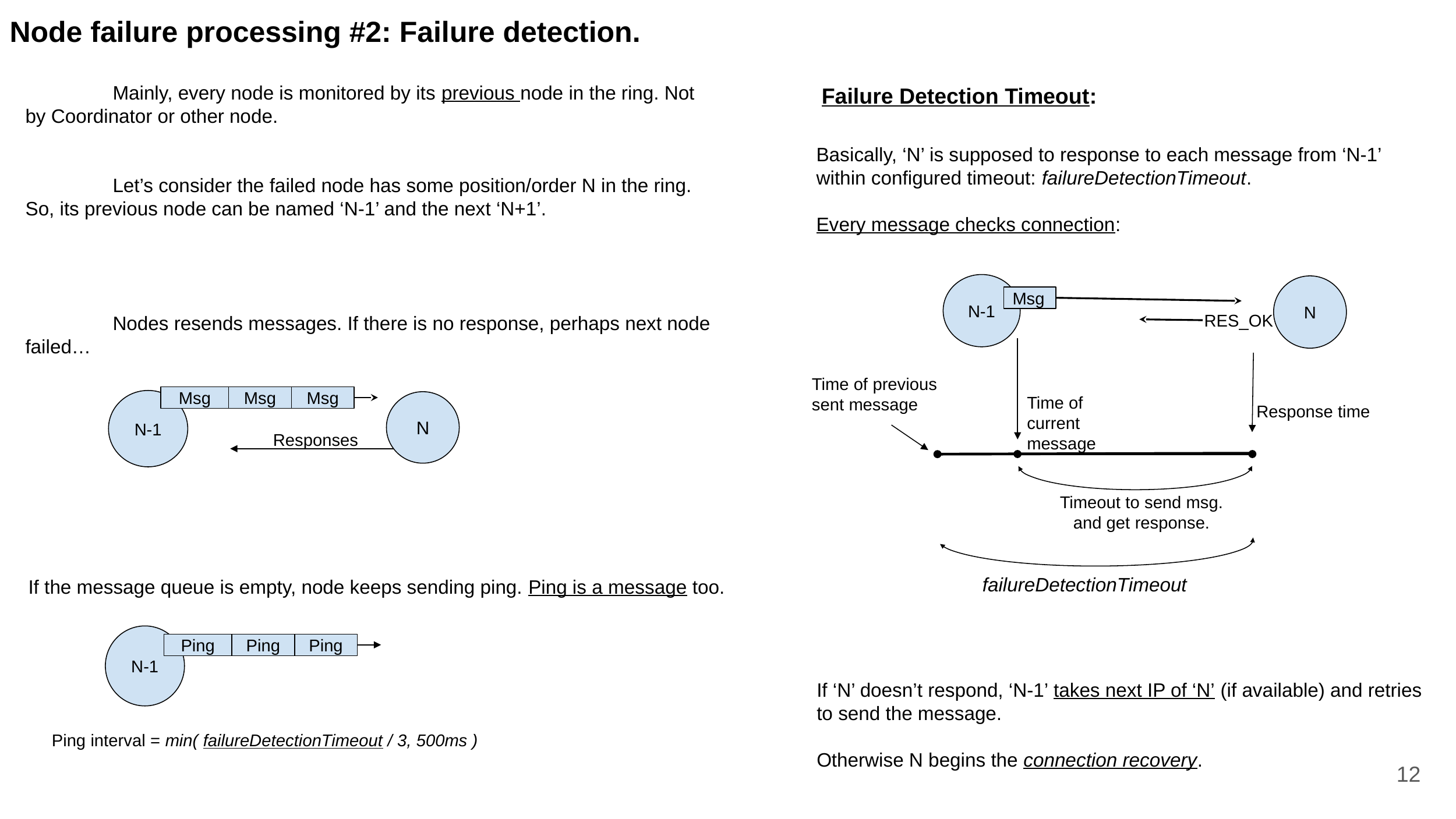

Node failure processing #2: Failure detection.
	Mainly, every node is monitored by its previous node in the ring. Not by Coordinator or other node.

	Let’s consider the failed node has some position/order N in the ring. So, its previous node can be named ‘N-1’ and the next ‘N+1’.

	Nodes resends messages. If there is no response, perhaps next node failed…

Failure Detection Timeout:
Basically, ‘N’ is supposed to response to each message from ‘N-1’ within configured timeout: failureDetectionTimeout.

Every message checks connection:
N-1
N
Msg
RES_OK
Time of previous
sent message
Time of current message
Response time

Timeout to send msg.
and get response.

failureDetectionTimeout
Msg
Msg
Msg
N-1
N
Responses

If the message queue is empty, node keeps sending ping. Ping is a message too.

N-1
Ping
Ping
Ping
If ‘N’ doesn’t respond, ‘N-1’ takes next IP of ‘N’ (if available) and retries to send the message.

Otherwise N begins the connection recovery.
Ping interval = min( failureDetectionTimeout / 3, 500ms )
12